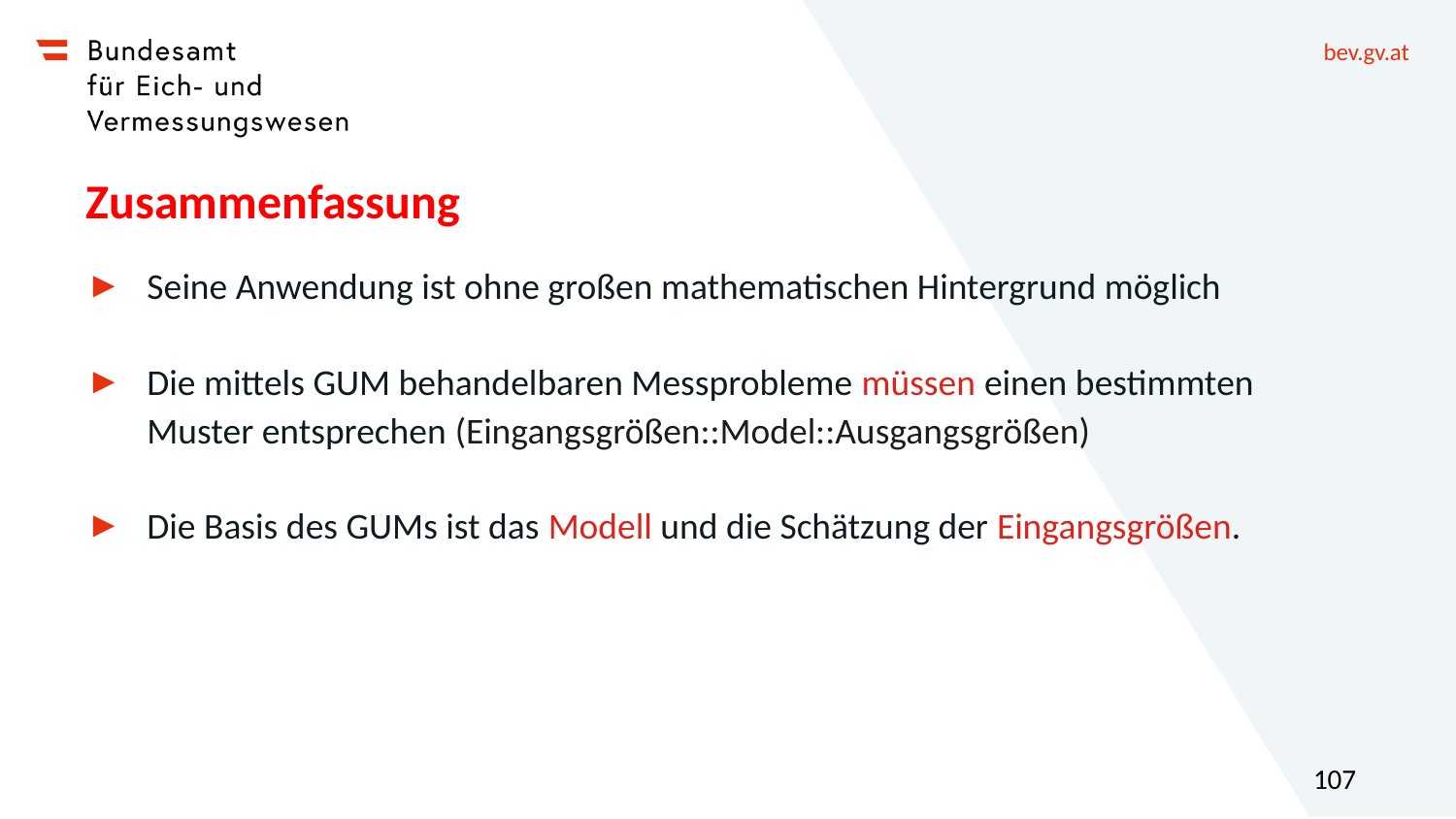

# Zusammenfassung
Seine Anwendung ist ohne großen mathematischen Hintergrund möglich
Die mittels GUM behandelbaren Messprobleme müssen einen bestimmten Muster entsprechen (Eingangsgrößen::Model::Ausgangsgrößen)
Die Basis des GUMs ist das Modell und die Schätzung der Eingangsgrößen.

107